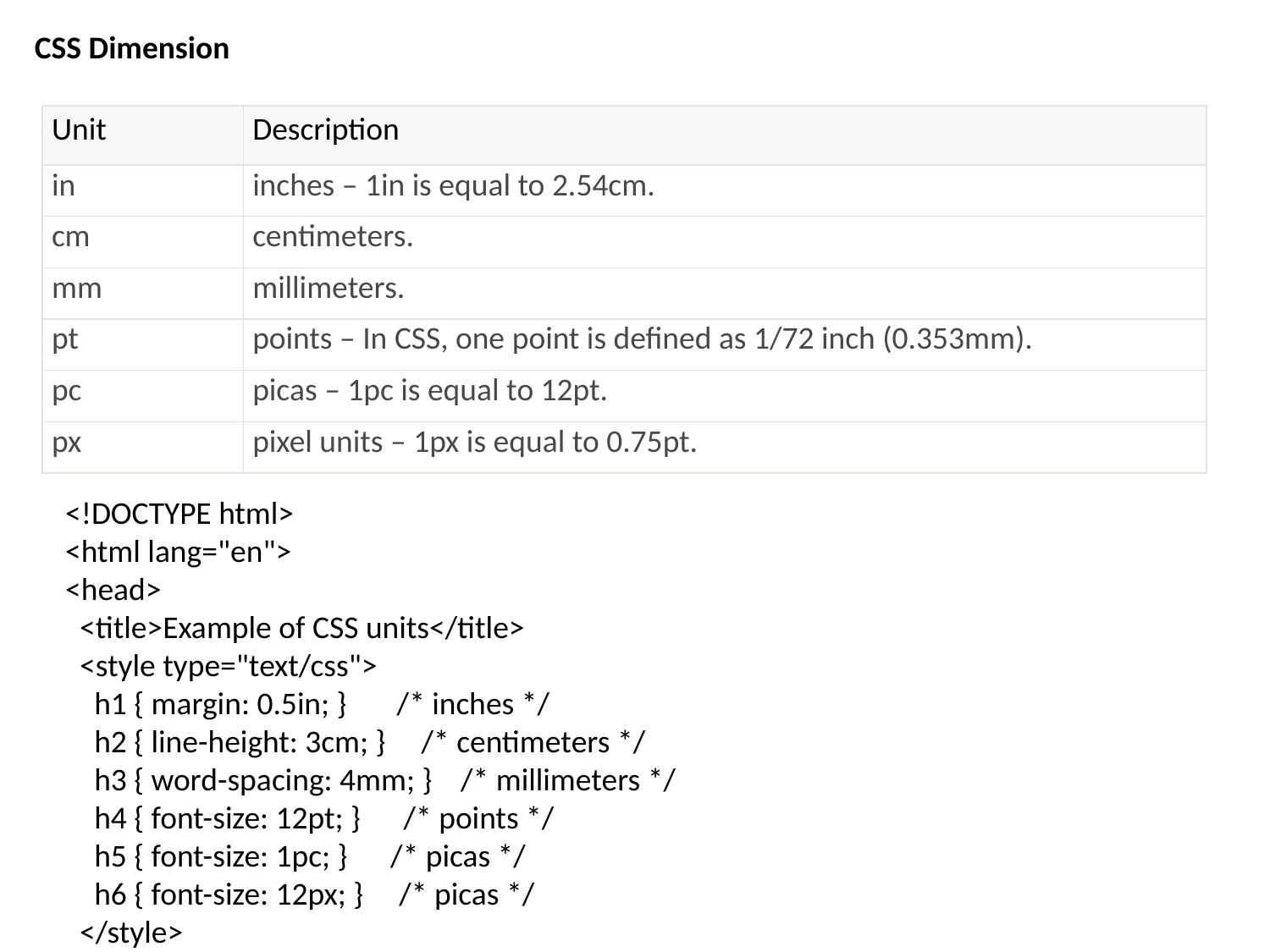

CSS Dimension
| Unit | Description |
| --- | --- |
| in | inches – 1in is equal to 2.54cm. |
| cm | centimeters. |
| mm | millimeters. |
| pt | points – In CSS, one point is defined as 1/72 inch (0.353mm). |
| pc | picas – 1pc is equal to 12pt. |
| px | pixel units – 1px is equal to 0.75pt. |
<!DOCTYPE html>
<html lang="en">
<head>
  <title>Example of CSS units</title>
  <style type="text/css">
    h1 { margin: 0.5in; }       /* inches */
    h2 { line-height: 3cm; }     /* centimeters */
    h3 { word-spacing: 4mm; }    /* millimeters */
    h4 { font-size: 12pt; }      /* points */
    h5 { font-size: 1pc; }      /* picas */
    h6 { font-size: 12px; }     /* picas */
  </style>